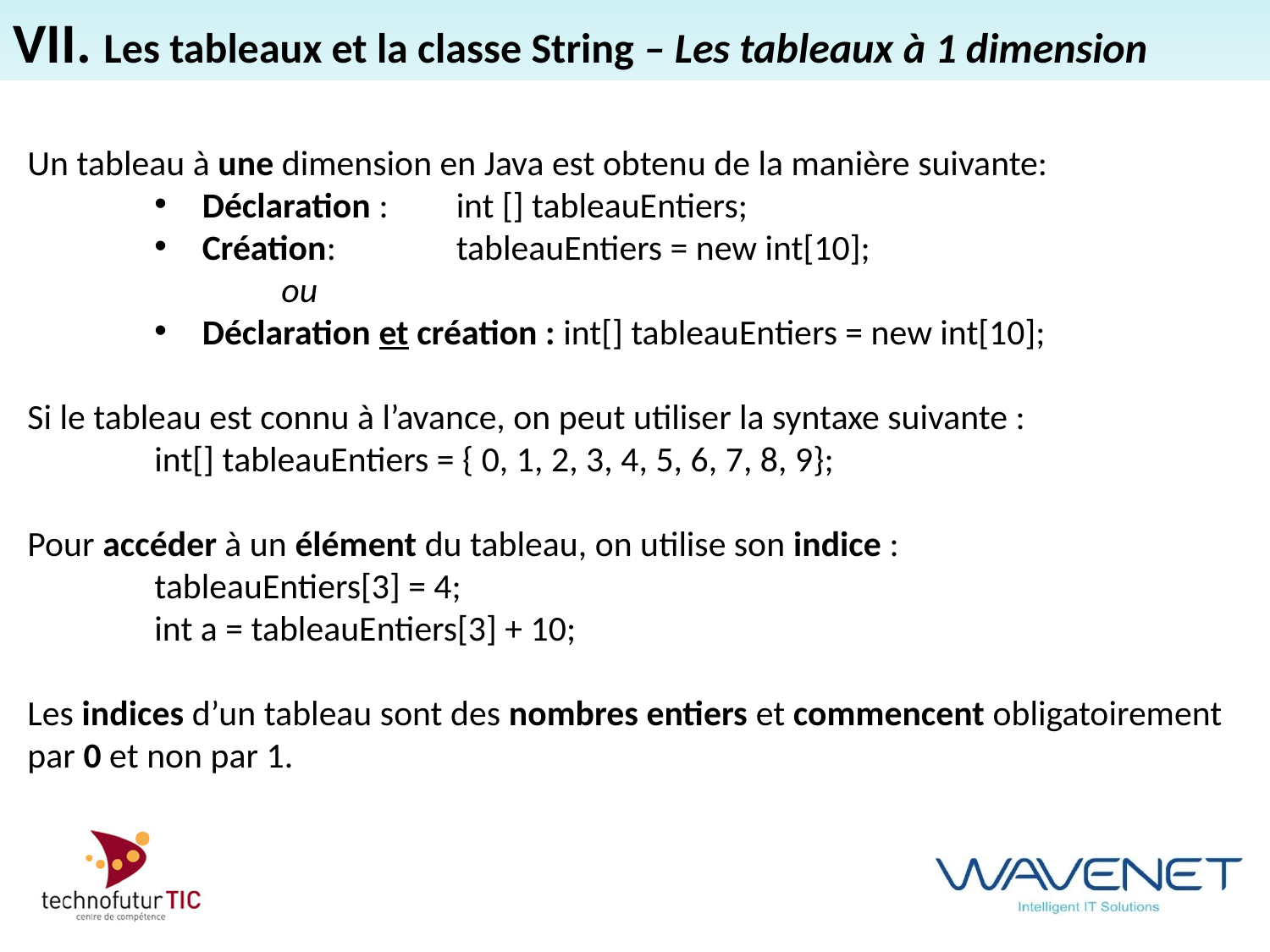

VII. Les tableaux et la classe String – Les tableaux à 1 dimension
Un tableau à une dimension en Java est obtenu de la manière suivante:
Déclaration : 	int [] tableauEntiers;
Création:	tableauEntiers = new int[10];
		ou
Déclaration et création : int[] tableauEntiers = new int[10];

Si le tableau est connu à l’avance, on peut utiliser la syntaxe suivante :
	int[] tableauEntiers = { 0, 1, 2, 3, 4, 5, 6, 7, 8, 9};

Pour accéder à un élément du tableau, on utilise son indice :
	tableauEntiers[3] = 4;
	int a = tableauEntiers[3] + 10;

Les indices d’un tableau sont des nombres entiers et commencent obligatoirement par 0 et non par 1.